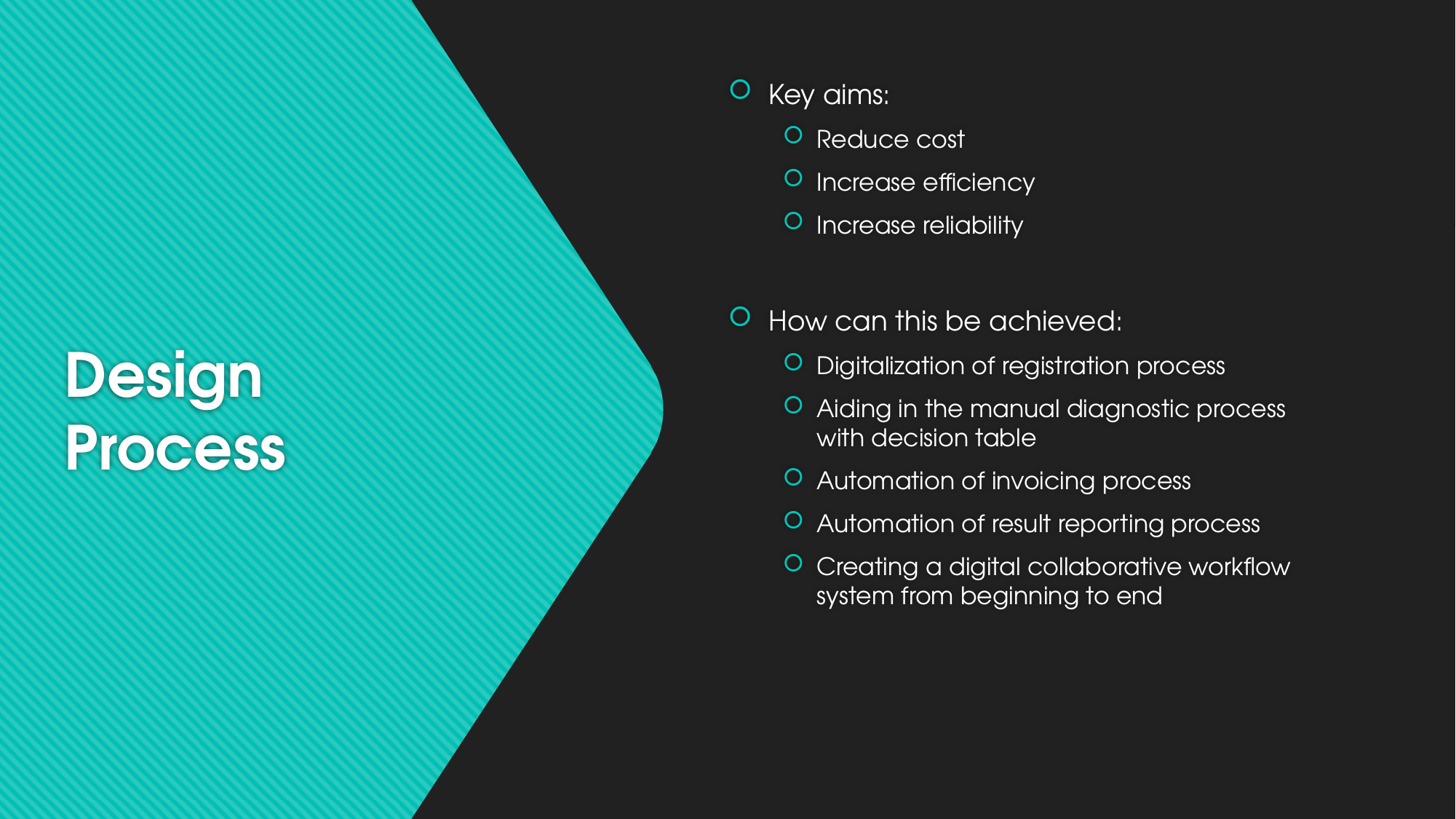

Key aims:
Reduce cost
Increase efficiency
Increase reliability

How can this be achieved:
Digitalization of registration process
Aiding in the manual diagnostic process with decision table
Automation of invoicing process
Automation of result reporting process
Creating a digital collaborative workflow system from beginning to end

# Design Process